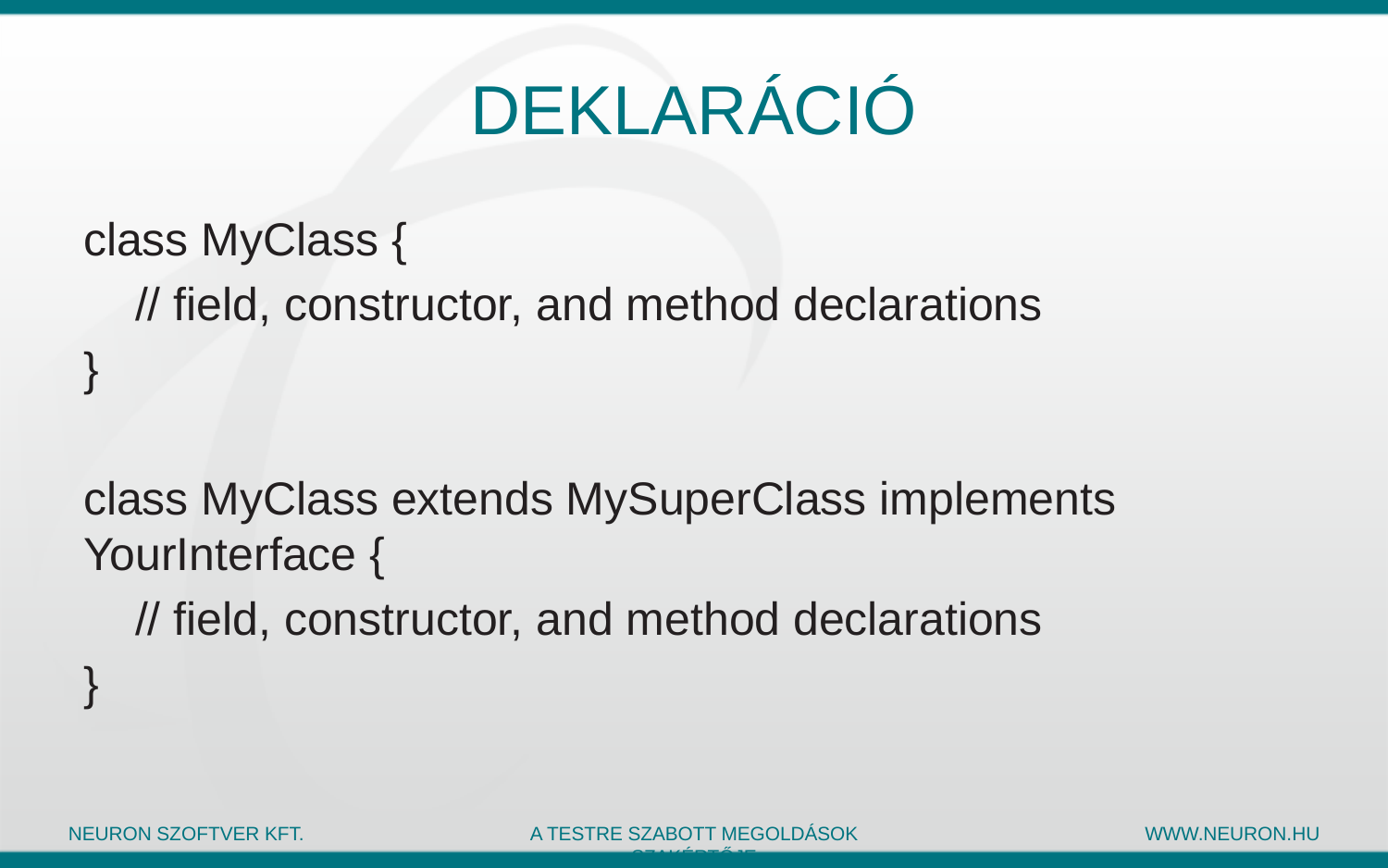

# DEklaráció
class MyClass {
    // field, constructor, and method declarations
}

class MyClass extends MySuperClass implements YourInterface {
    // field, constructor, and method declarations
}